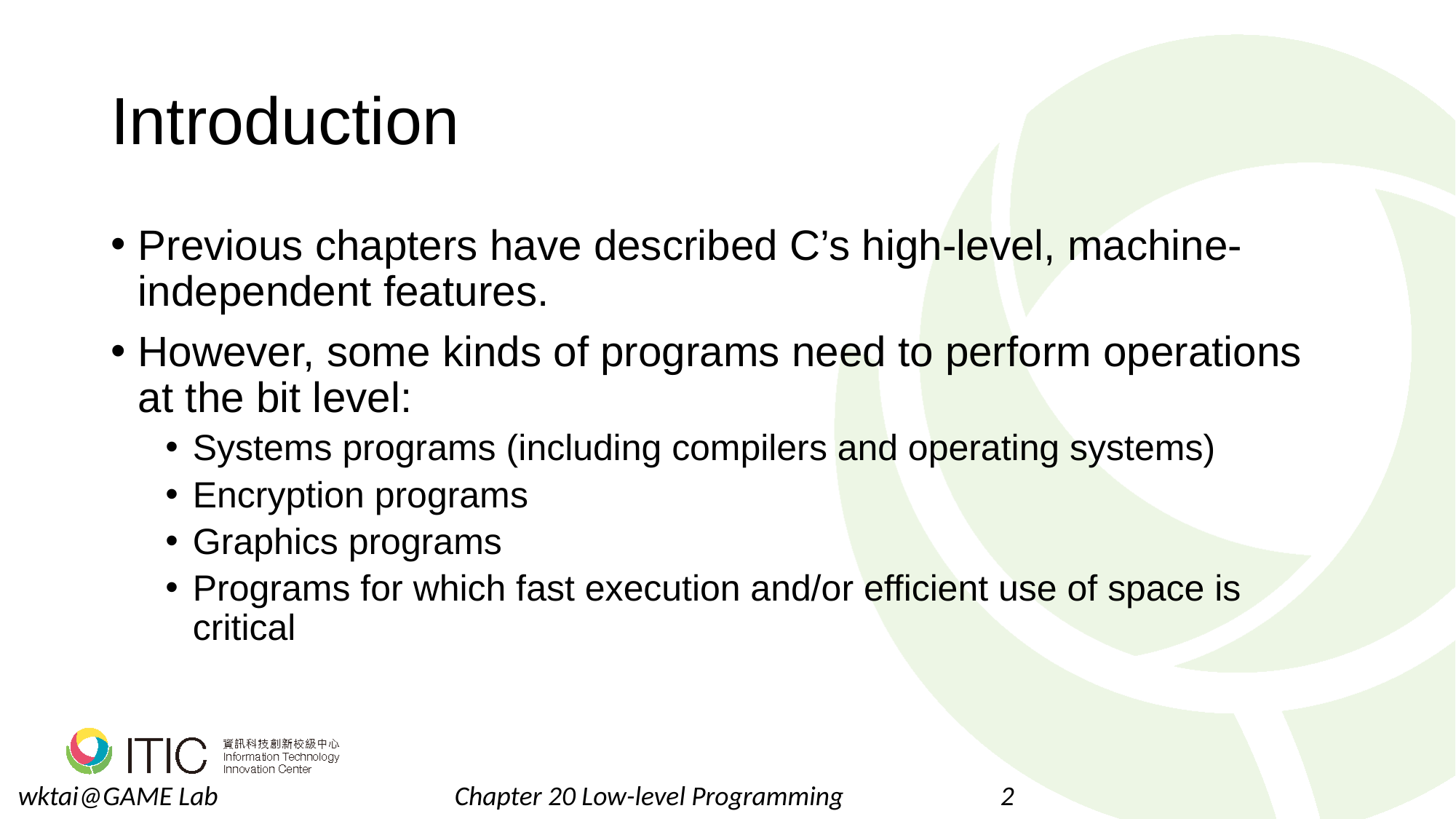

# Introduction
Previous chapters have described C’s high-level, machine-independent features.
However, some kinds of programs need to perform operations at the bit level:
Systems programs (including compilers and operating systems)
Encryption programs
Graphics programs
Programs for which fast execution and/or efficient use of space is critical